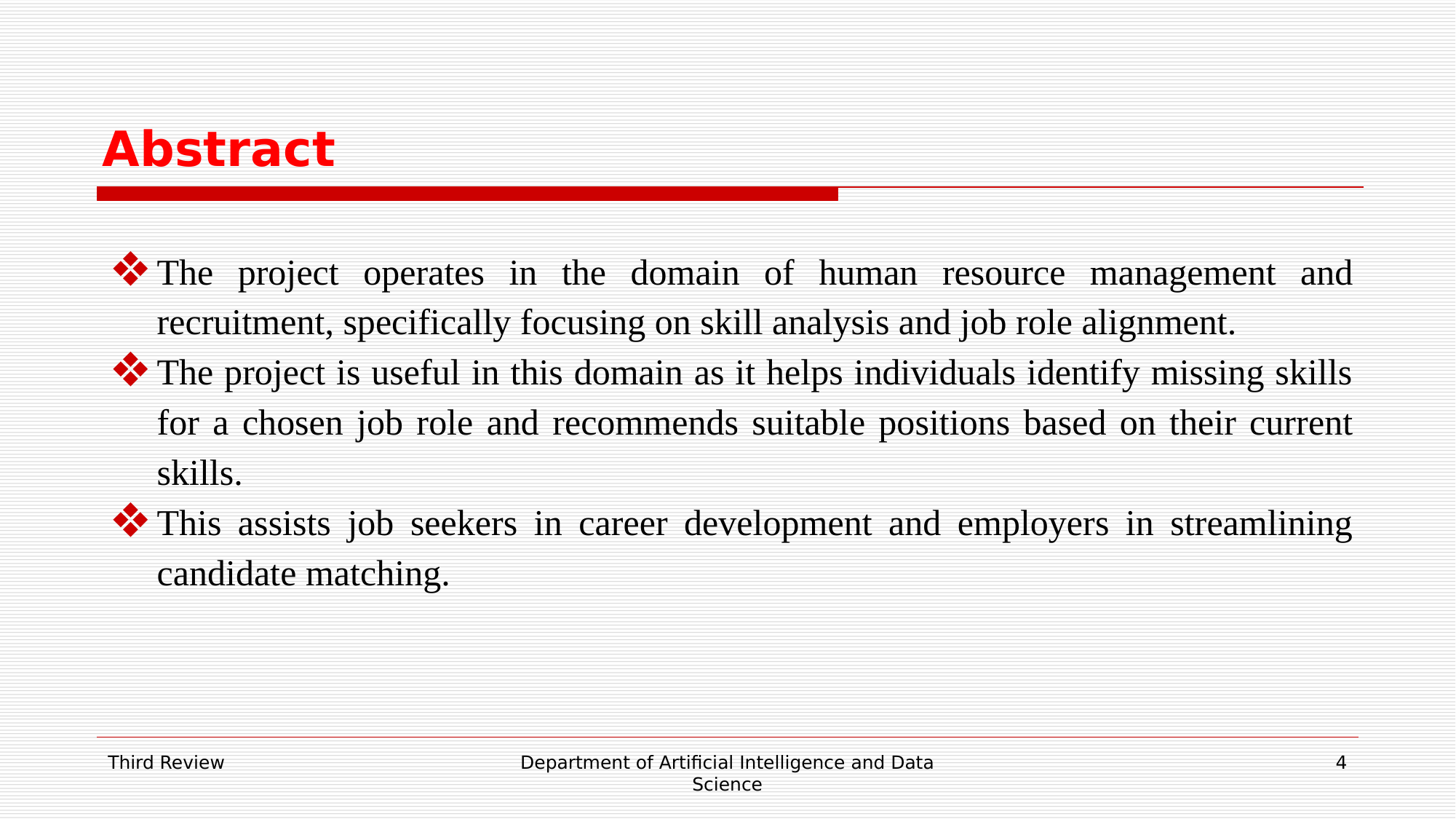

# Abstract
The project operates in the domain of human resource management and recruitment, specifically focusing on skill analysis and job role alignment.
The project is useful in this domain as it helps individuals identify missing skills for a chosen job role and recommends suitable positions based on their current skills.
This assists job seekers in career development and employers in streamlining candidate matching.

Third Review
Department of Artificial Intelligence and Data Science
4